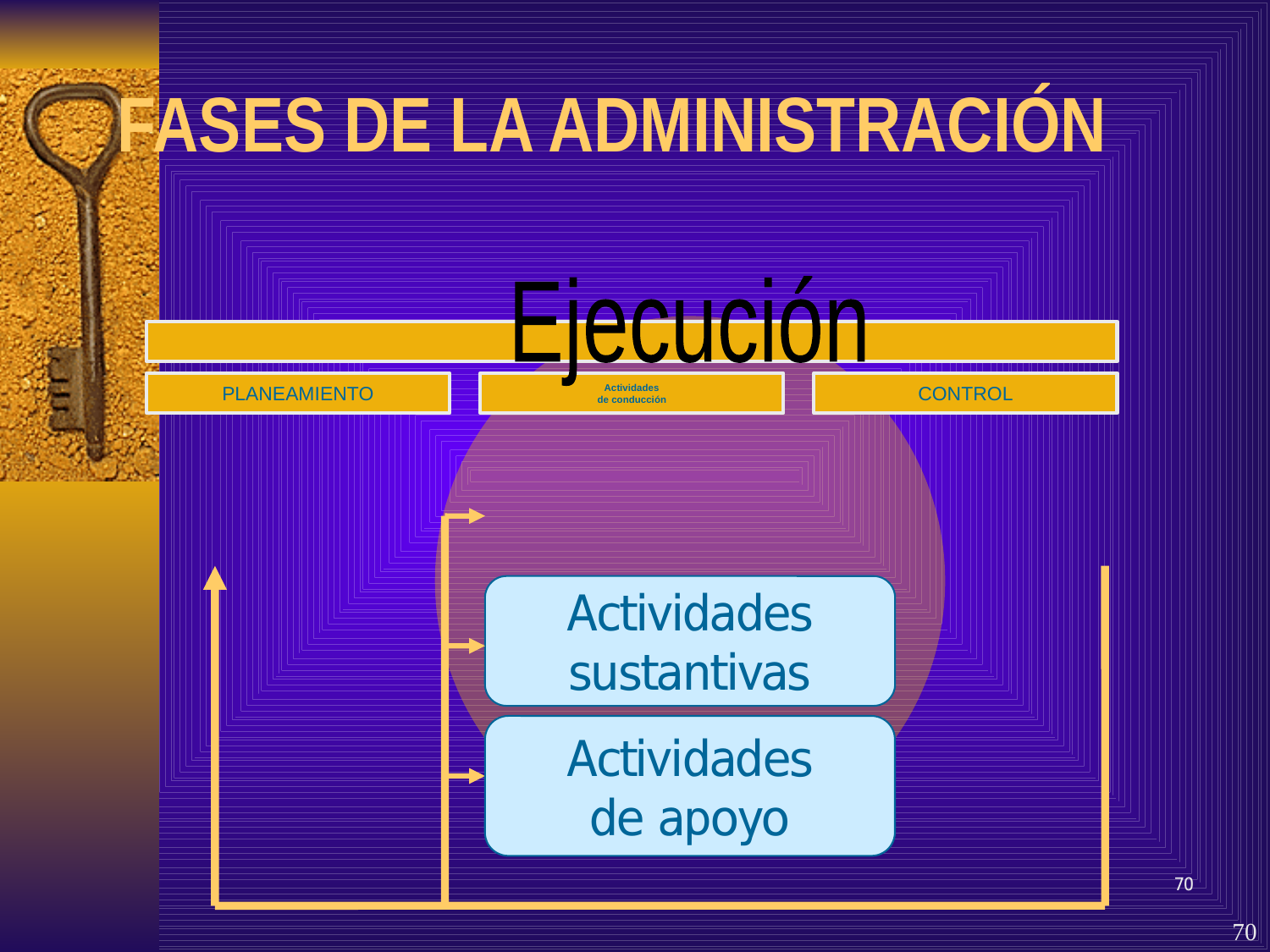

FASES DE LA ADMINISTRACIÓN
Ejecución

PLANEAMIENTO
Actividades
de conducción
CONTROL

Actividades
sustantivas

Actividades
de apoyo

70

70